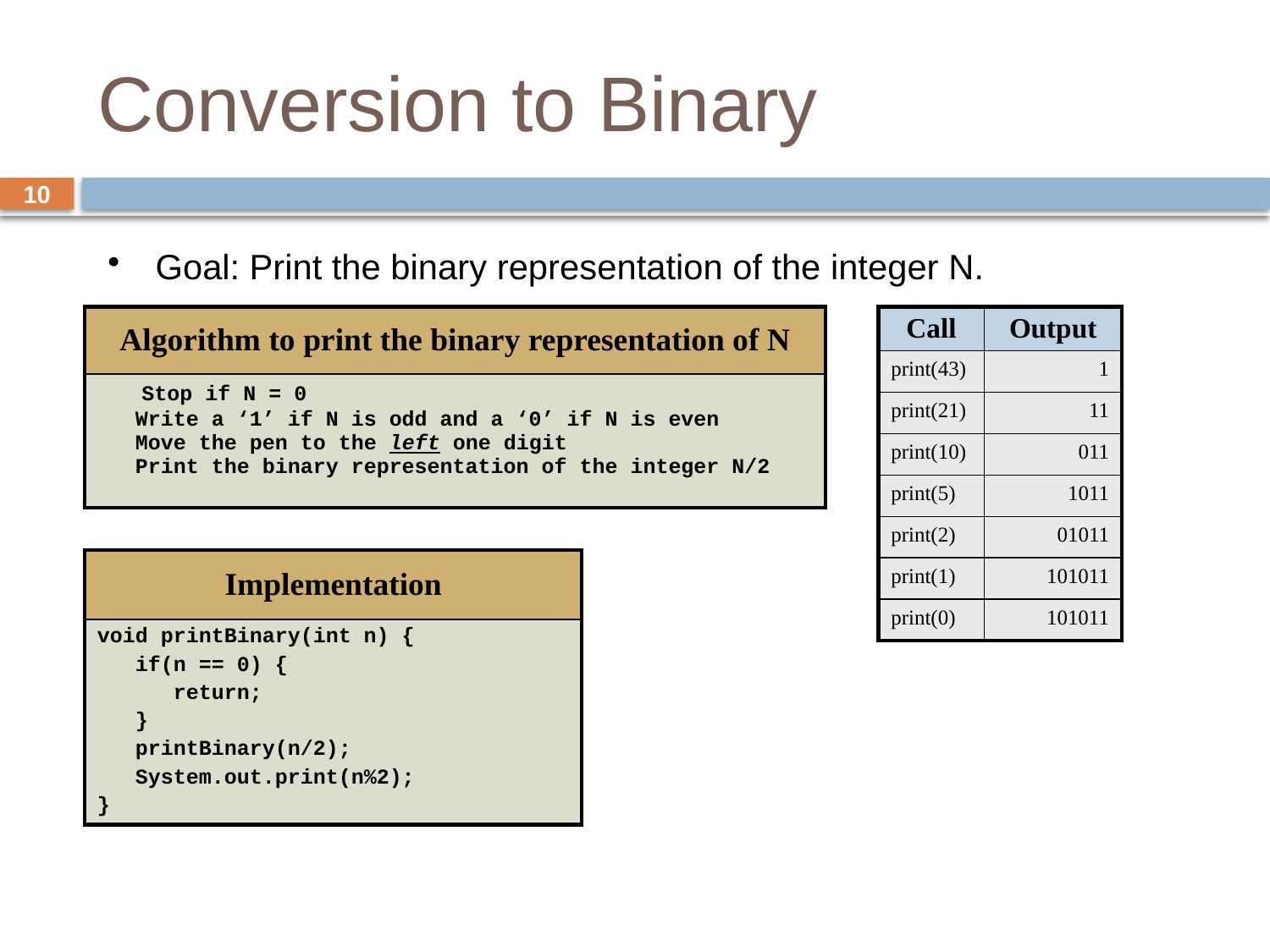

# Conversion to Binary
10
Goal: Print the binary representation of the integer N.

| Algorithm to print the binary representation of N |
| --- |
| Stop if N = 0 Write a ‘1’ if N is odd and a ‘0’ if N is even Move the pen to the left one digit Print the binary representation of the integer N/2 |
| Call | Output |
| --- | --- |
| print(43) | 1 |
| print(21) | 11 |
| print(10) | 011 |
| print(5) | 1011 |
| print(2) | 01011 |
| print(1) | 101011 |
| print(0) | 101011 |
| Implementation |
| --- |
| void printBinary(int n) { if(n == 0) { return; } printBinary(n/2); System.out.print(n%2); } |